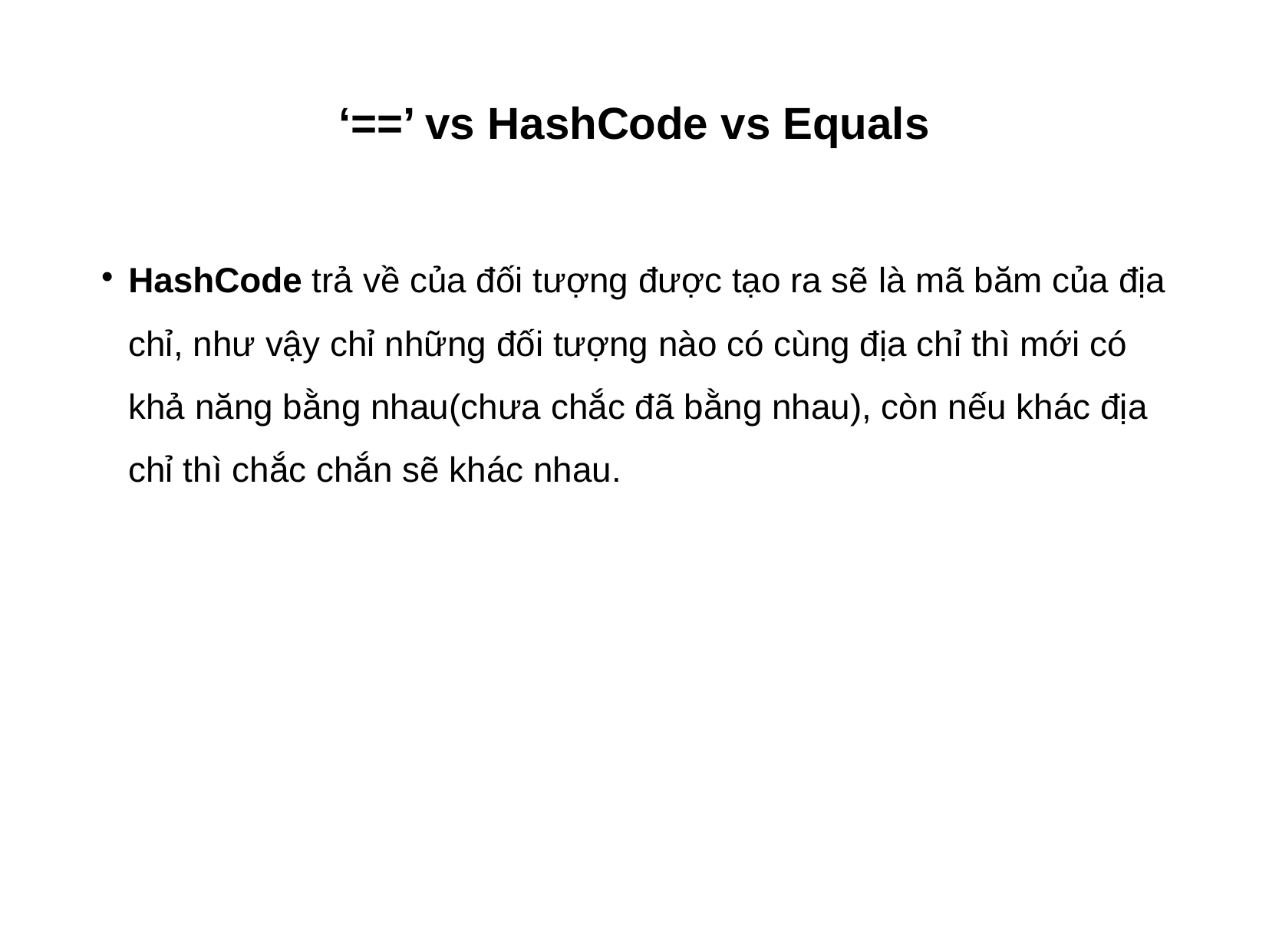

‘==’ vs HashCode vs Equals
HashCode trả về của đối tượng được tạo ra sẽ là mã băm của địa chỉ, như vậy chỉ những đối tượng nào có cùng địa chỉ thì mới có khả năng bằng nhau(chưa chắc đã bằng nhau), còn nếu khác địa chỉ thì chắc chắn sẽ khác nhau.